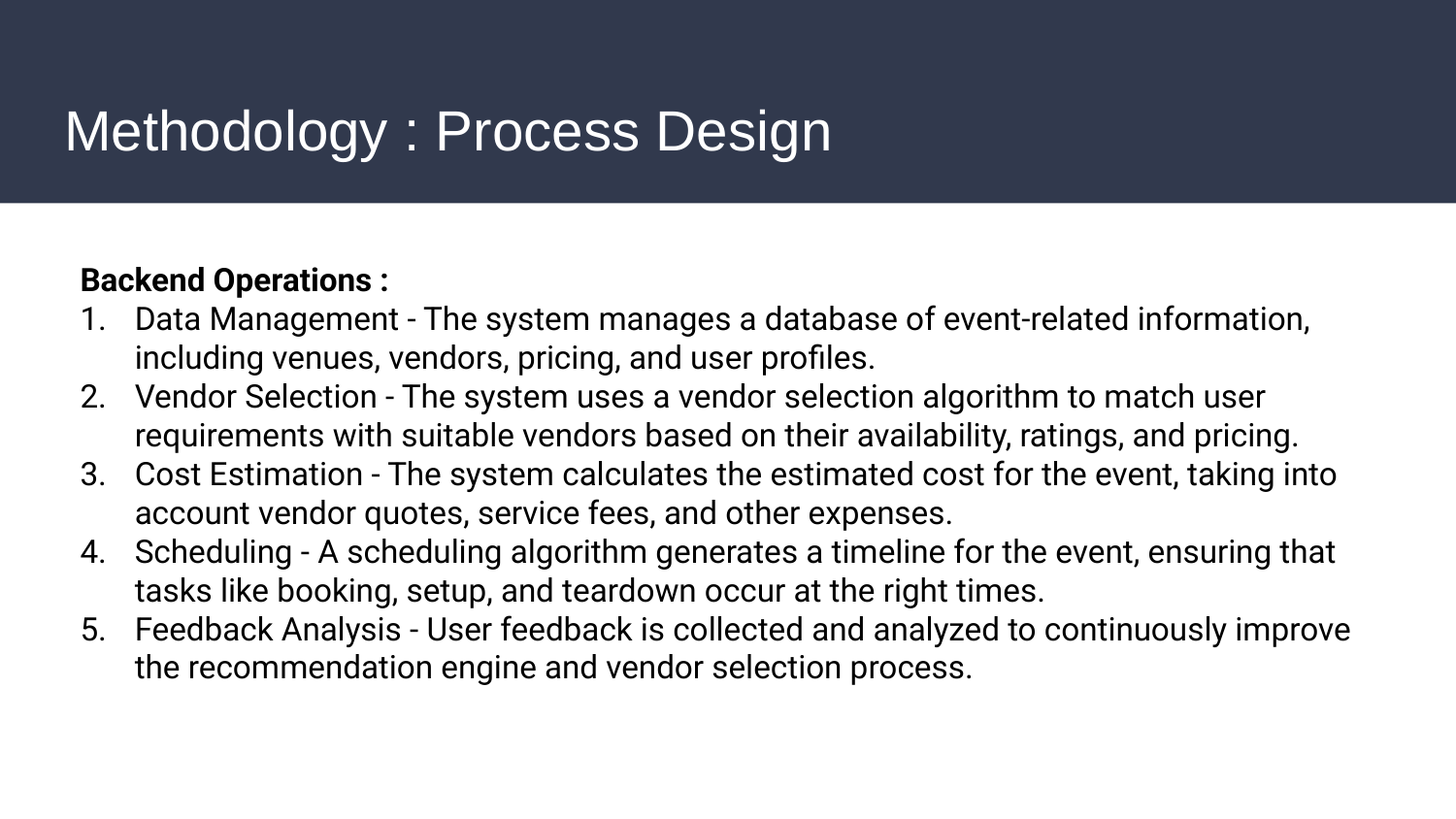

# Methodology : Process Design
Backend Operations :
Data Management - The system manages a database of event-related information, including venues, vendors, pricing, and user profiles.
Vendor Selection - The system uses a vendor selection algorithm to match user requirements with suitable vendors based on their availability, ratings, and pricing.
Cost Estimation - The system calculates the estimated cost for the event, taking into account vendor quotes, service fees, and other expenses.
Scheduling - A scheduling algorithm generates a timeline for the event, ensuring that tasks like booking, setup, and teardown occur at the right times.
Feedback Analysis - User feedback is collected and analyzed to continuously improve the recommendation engine and vendor selection process.